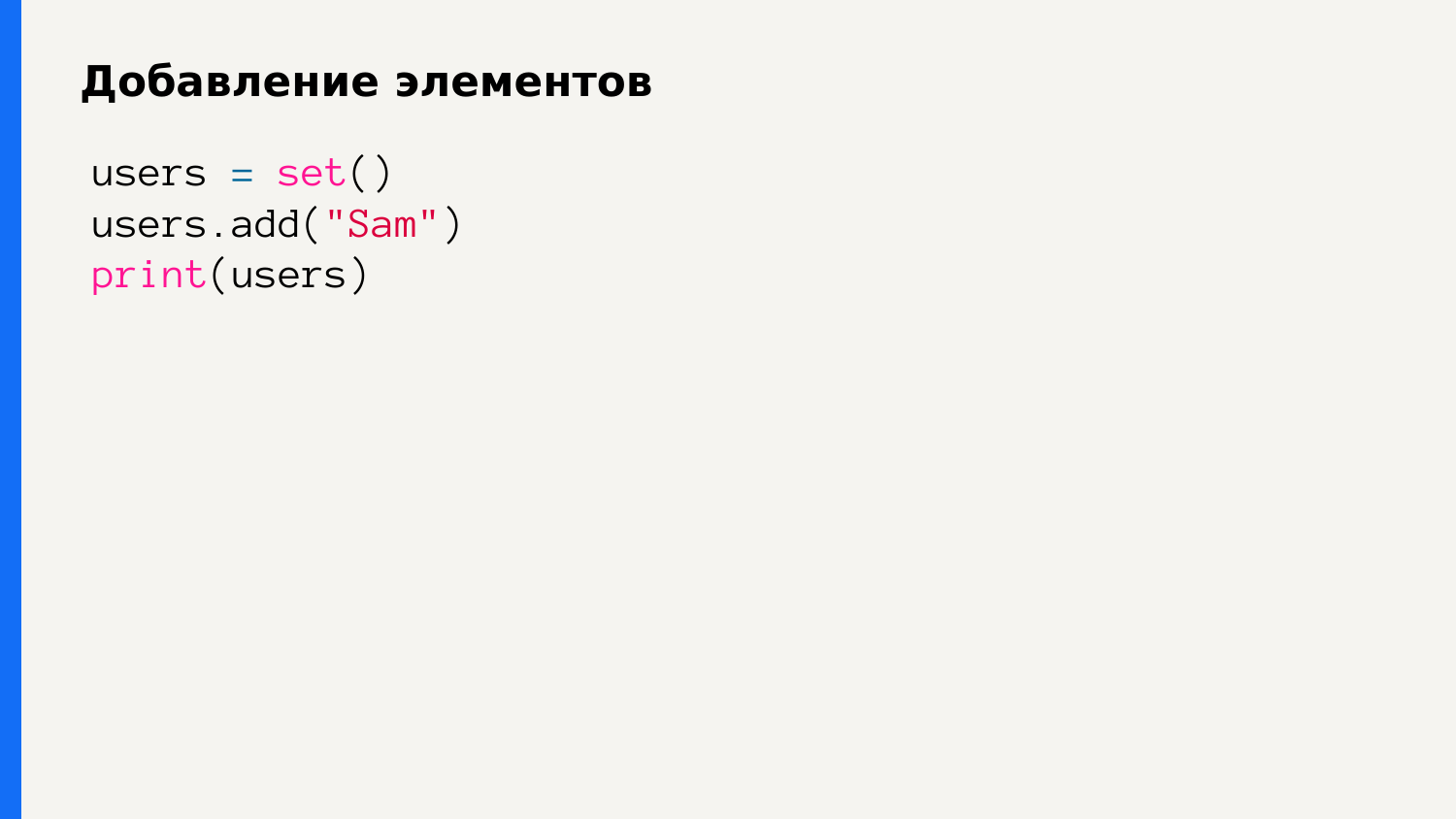

Добавление элементов
users = set()
users.add("Sam")
print(users)